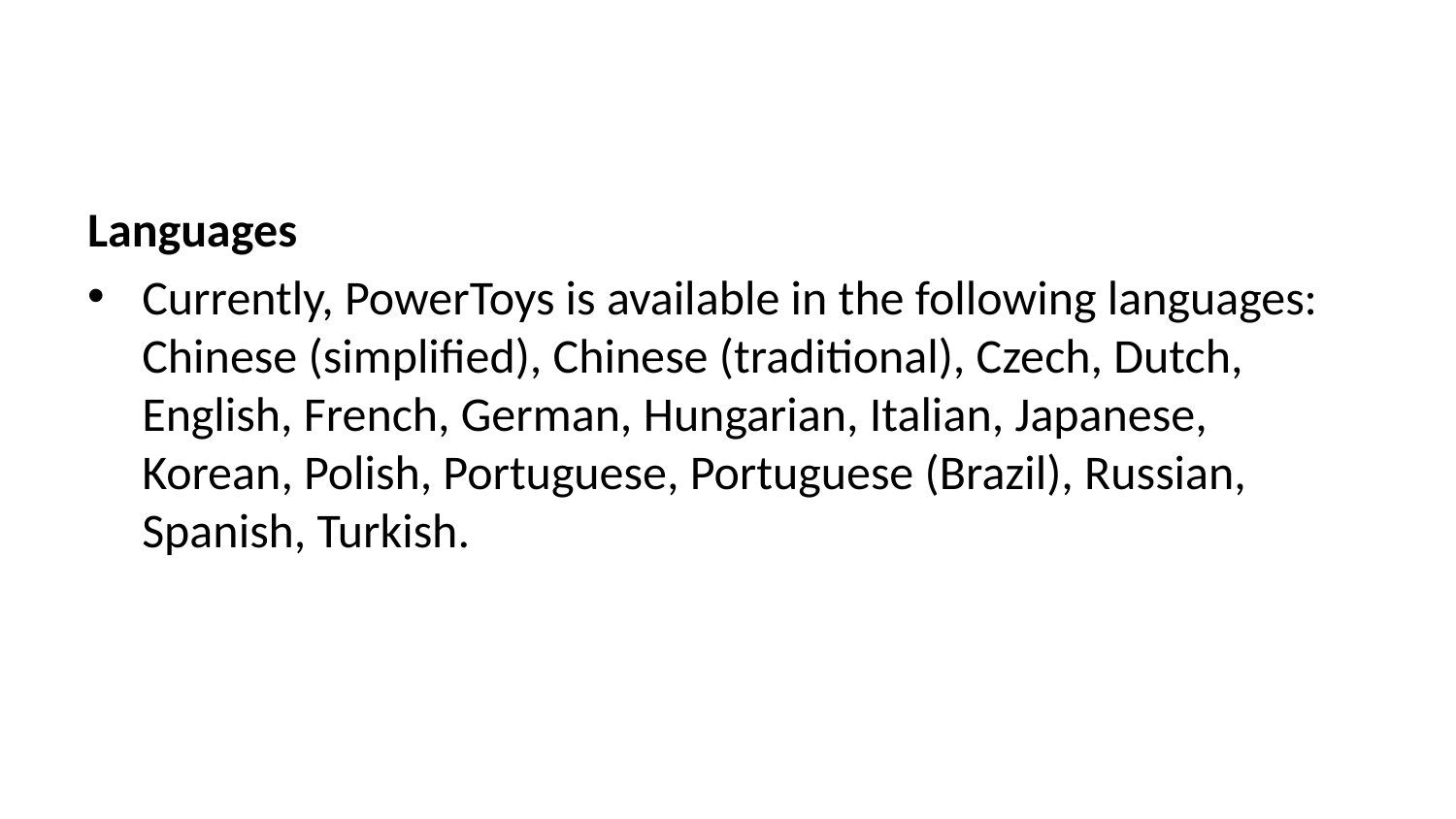

Languages
Currently, PowerToys is available in the following languages: Chinese (simplified), Chinese (traditional), Czech, Dutch, English, French, German, Hungarian, Italian, Japanese, Korean, Polish, Portuguese, Portuguese (Brazil), Russian, Spanish, Turkish.